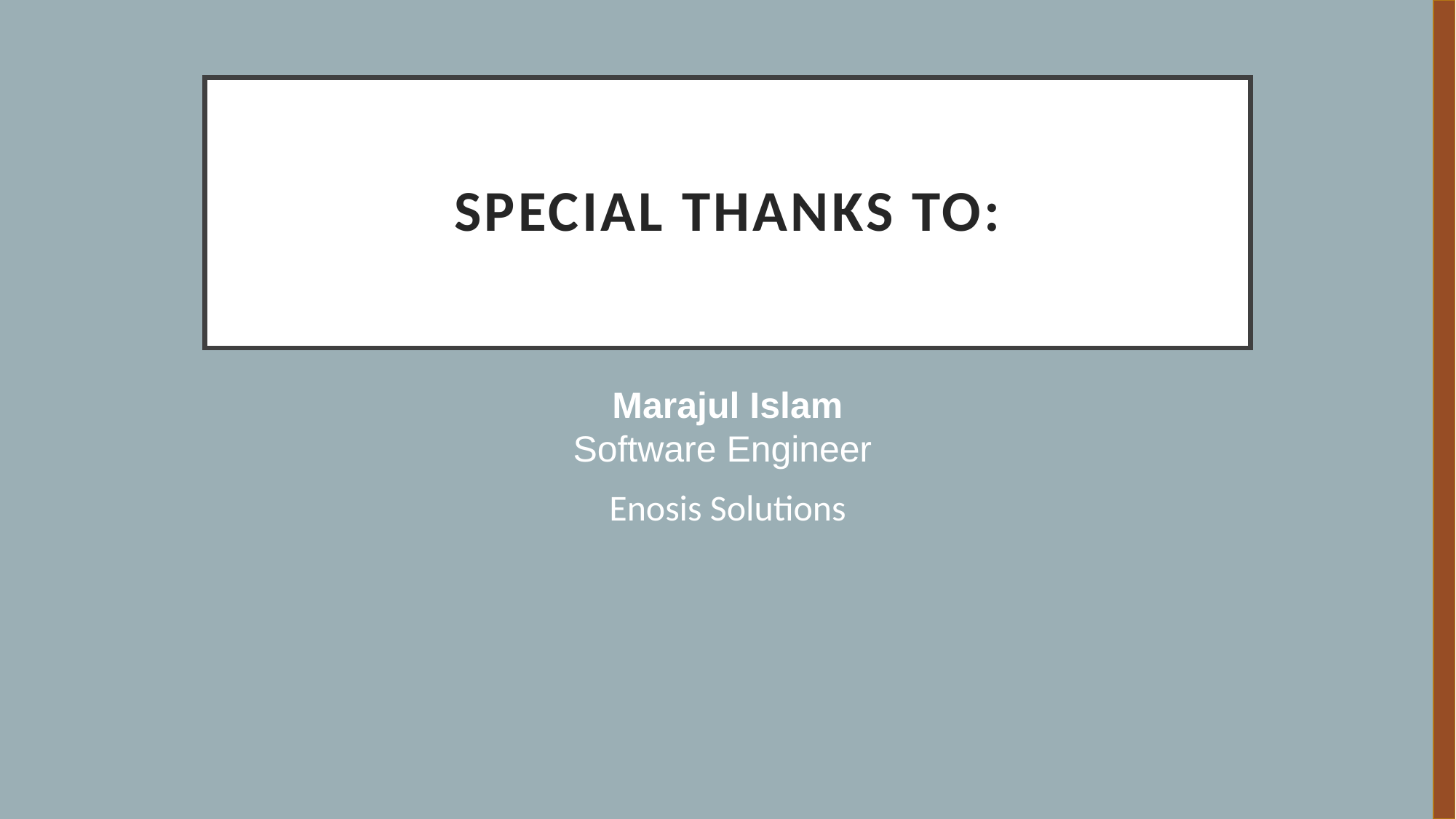

# Special Thanks to:
Marajul Islam
Software Engineer
Enosis Solutions